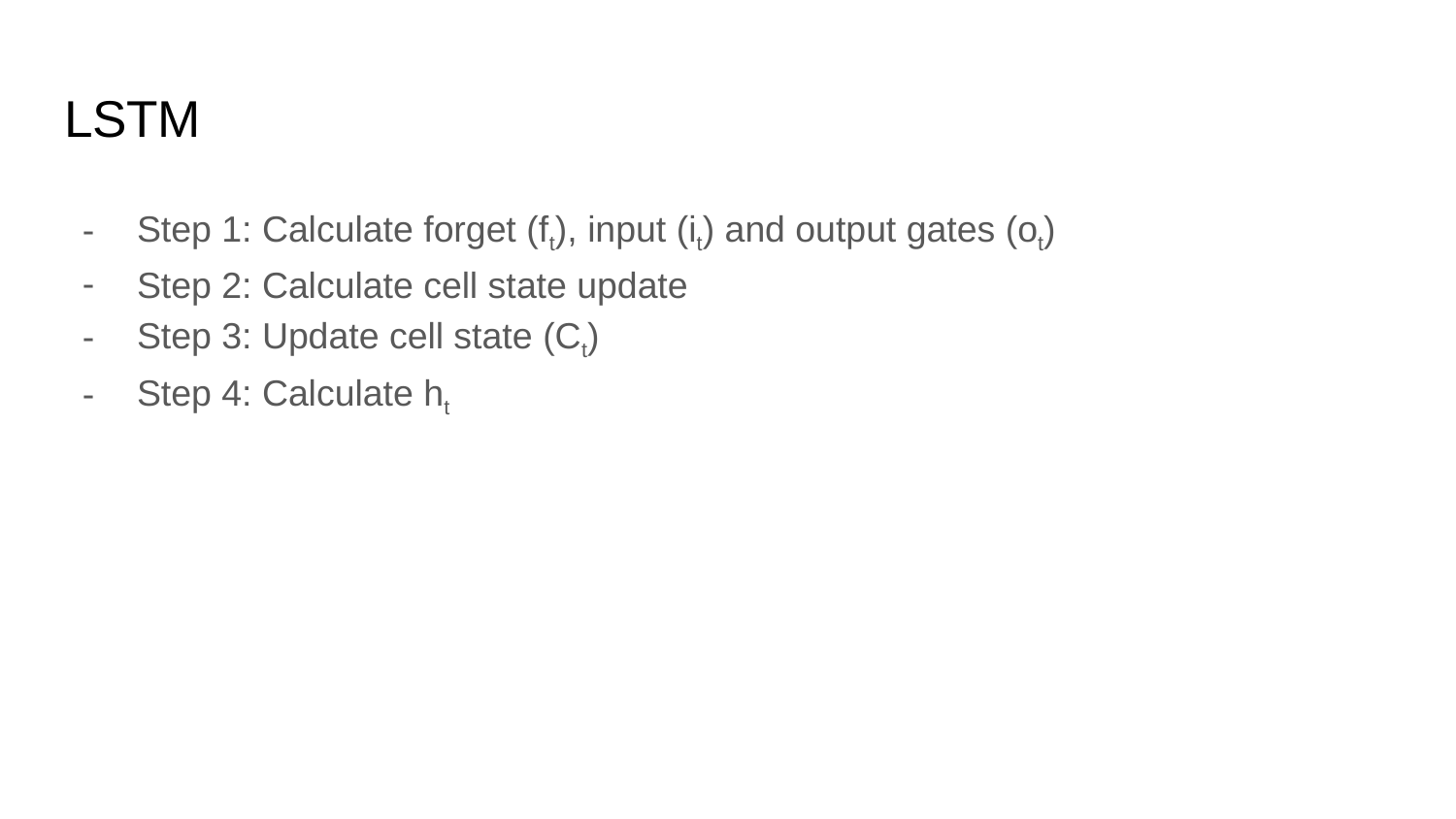

# LSTM
Step 1: Calculate forget (ft), input (it) and output gates (ot)
Step 2: Calculate cell state update
Step 3: Update cell state (Ct)
Step 4: Calculate ht